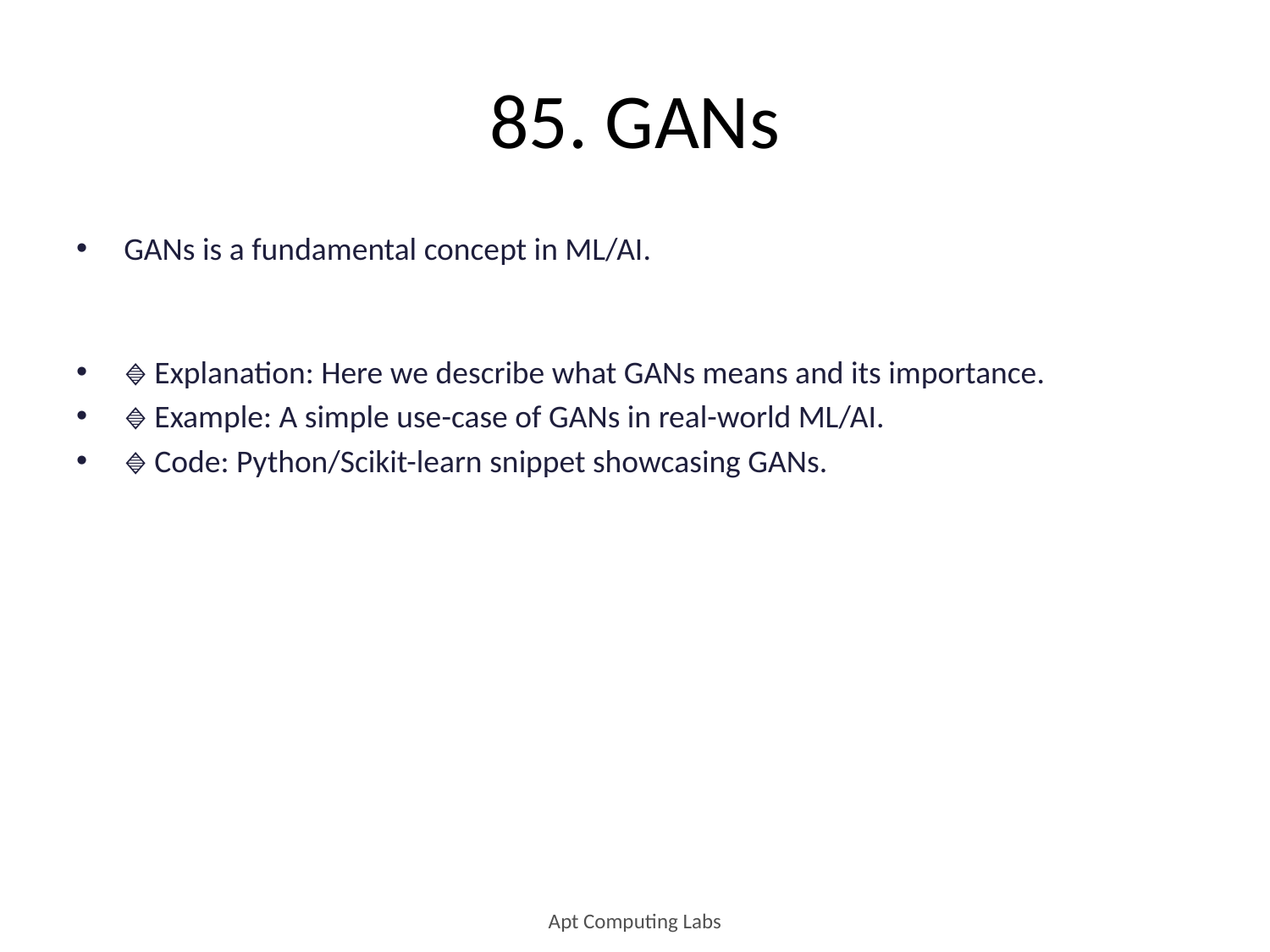

# 85. GANs
GANs is a fundamental concept in ML/AI.

🔹 Explanation: Here we describe what GANs means and its importance.
🔹 Example: A simple use-case of GANs in real-world ML/AI.
🔹 Code: Python/Scikit-learn snippet showcasing GANs.

Apt Computing Labs